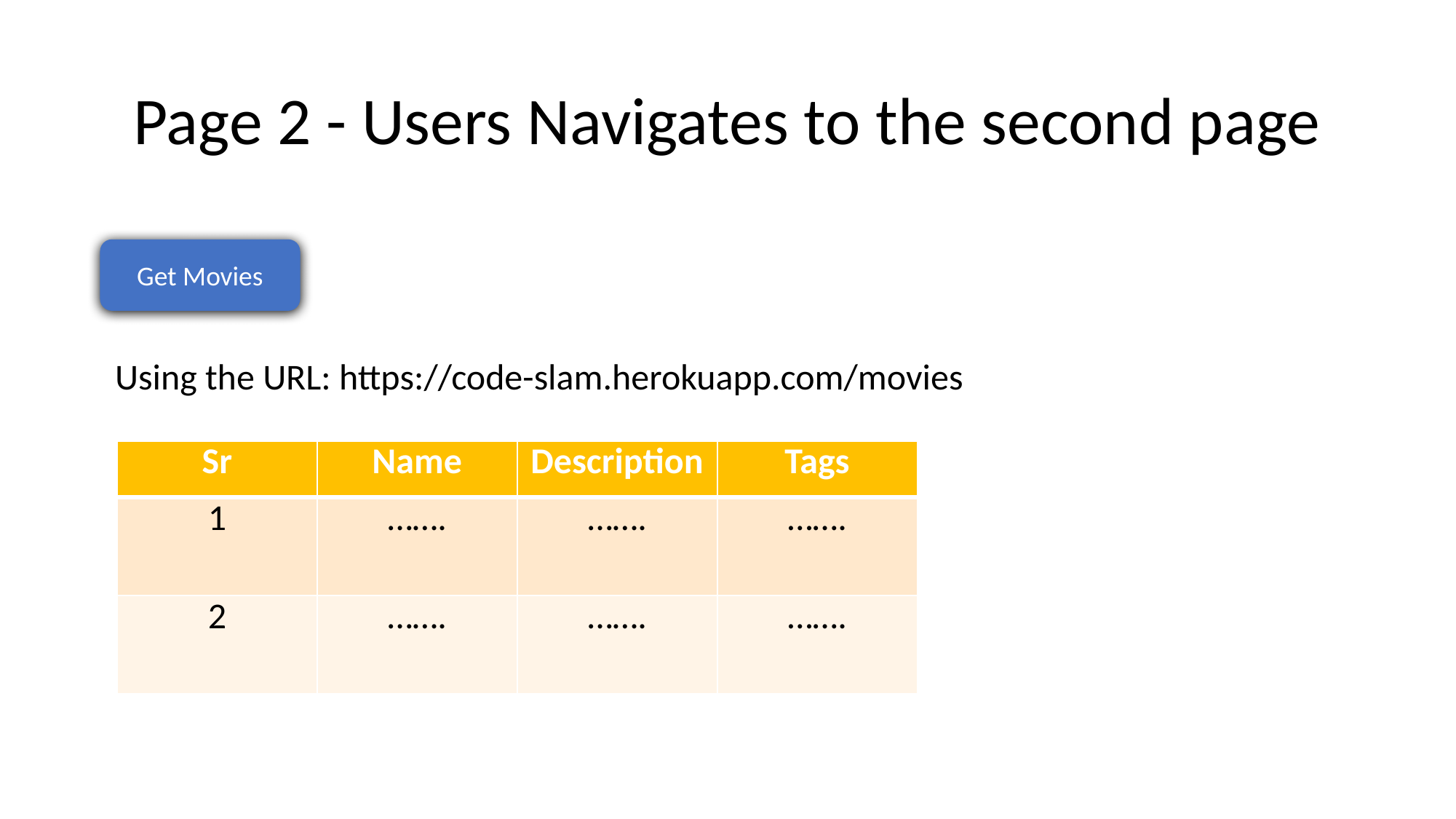

# Page 2 - Users Navigates to the second page
Get Movies
Using the URL: https://code-slam.herokuapp.com/movies
| Sr | Name | Description | Tags |
| --- | --- | --- | --- |
| 1 | ……. | ……. | ……. |
| 2 | ……. | ……. | ……. |